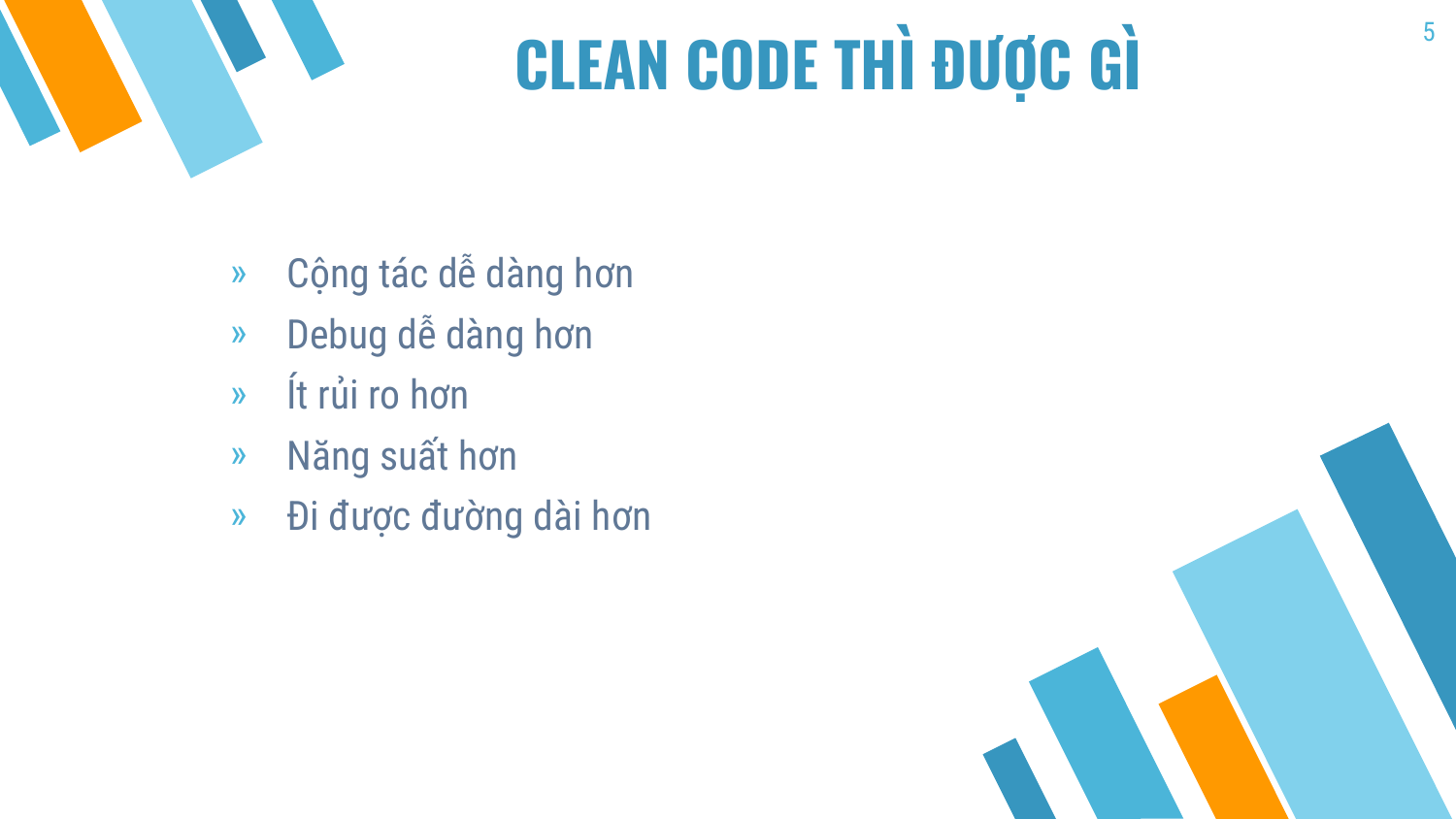

5
# CLEAN CODE THÌ ĐƯỢC GÌ
Cộng tác dễ dàng hơn
Debug dễ dàng hơn
Ít rủi ro hơn
Năng suất hơn
Đi được đường dài hơn